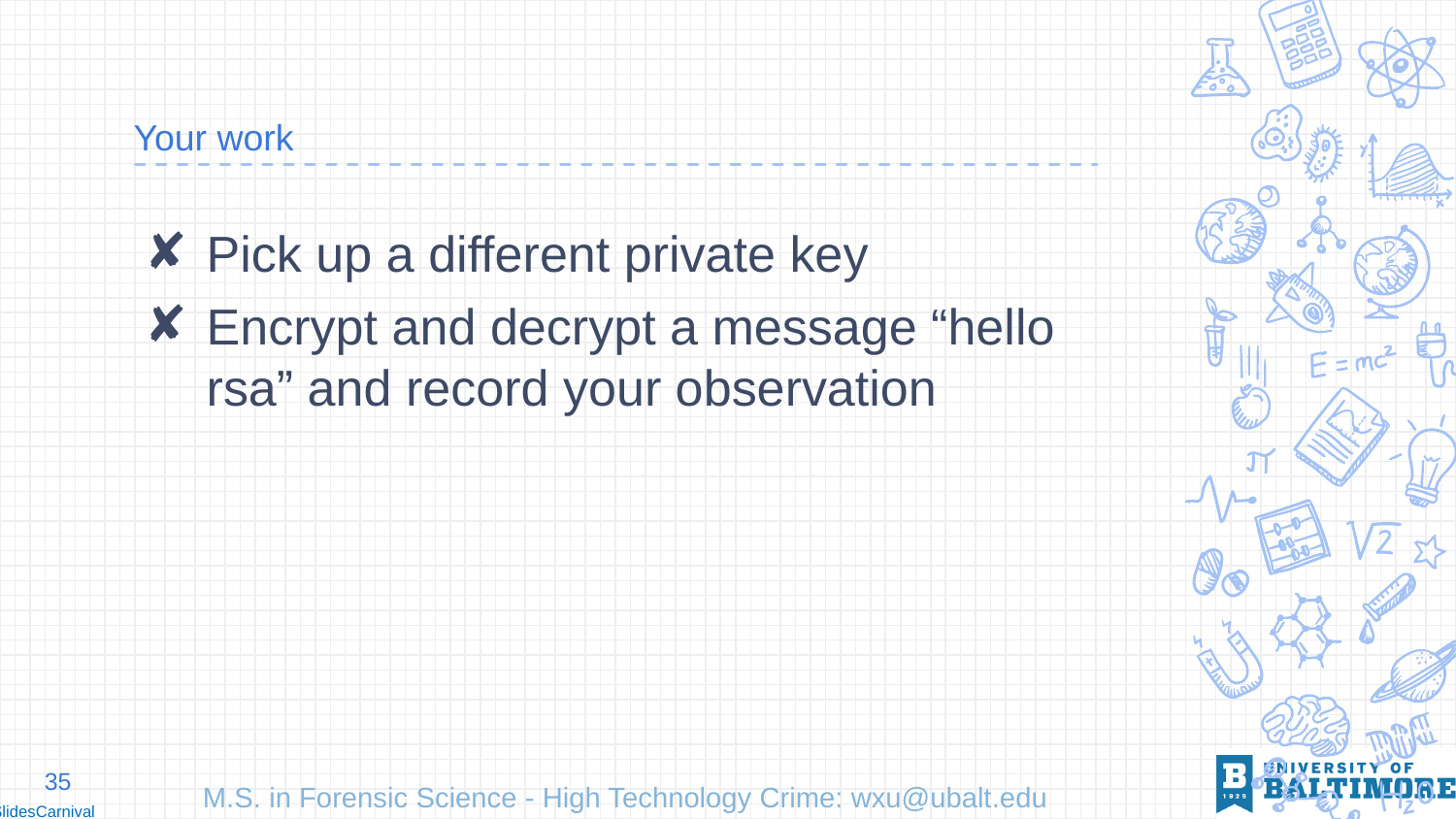

# Your work
Pick up a different private key
Encrypt and decrypt a message “hello rsa” and record your observation
35